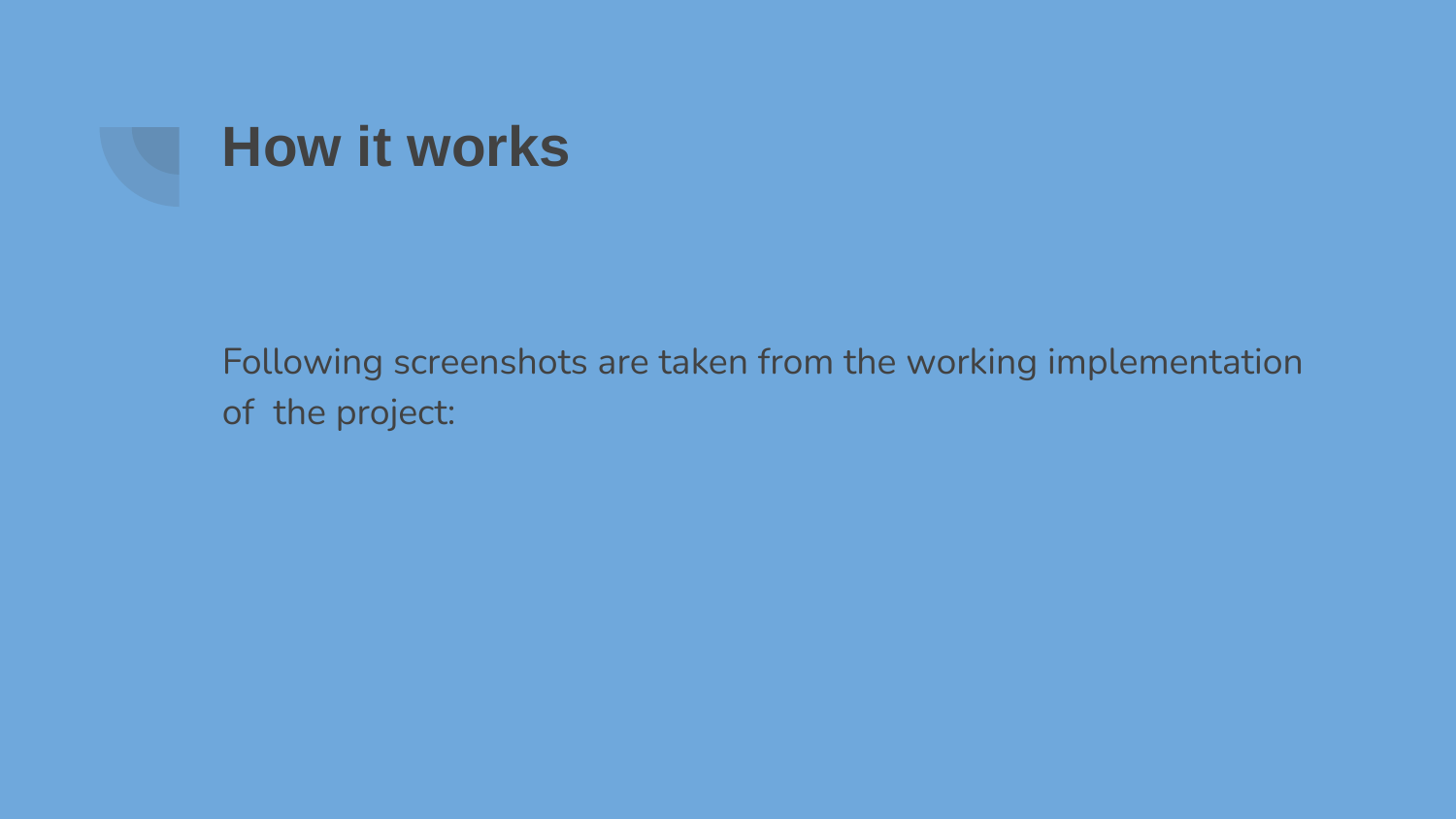

# How it works
Following screenshots are taken from the working implementation of  the project: